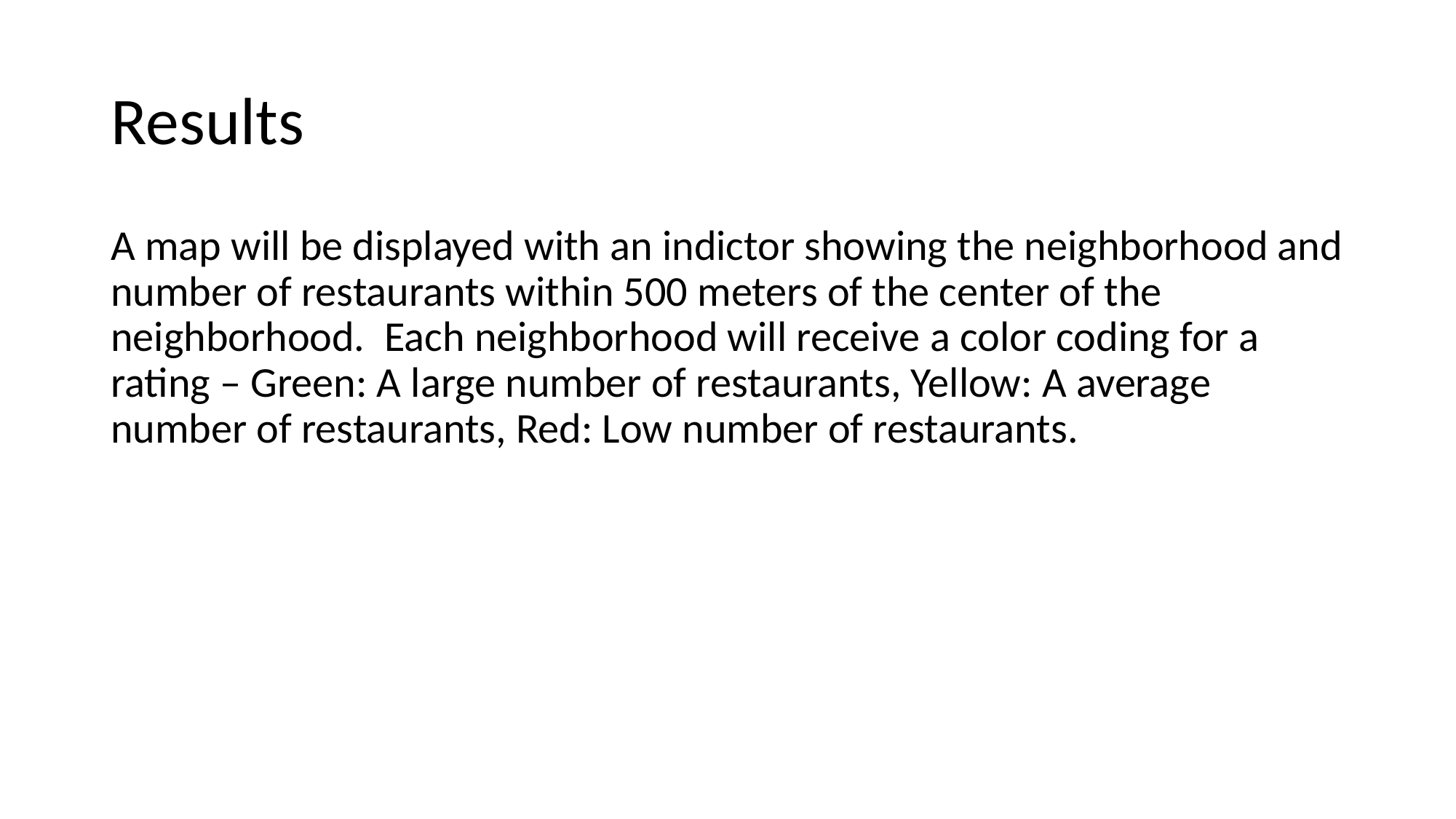

# Results
A map will be displayed with an indictor showing the neighborhood and number of restaurants within 500 meters of the center of the neighborhood.  Each neighborhood will receive a color coding for a rating – Green: A large number of restaurants, Yellow: A average number of restaurants, Red: Low number of restaurants.